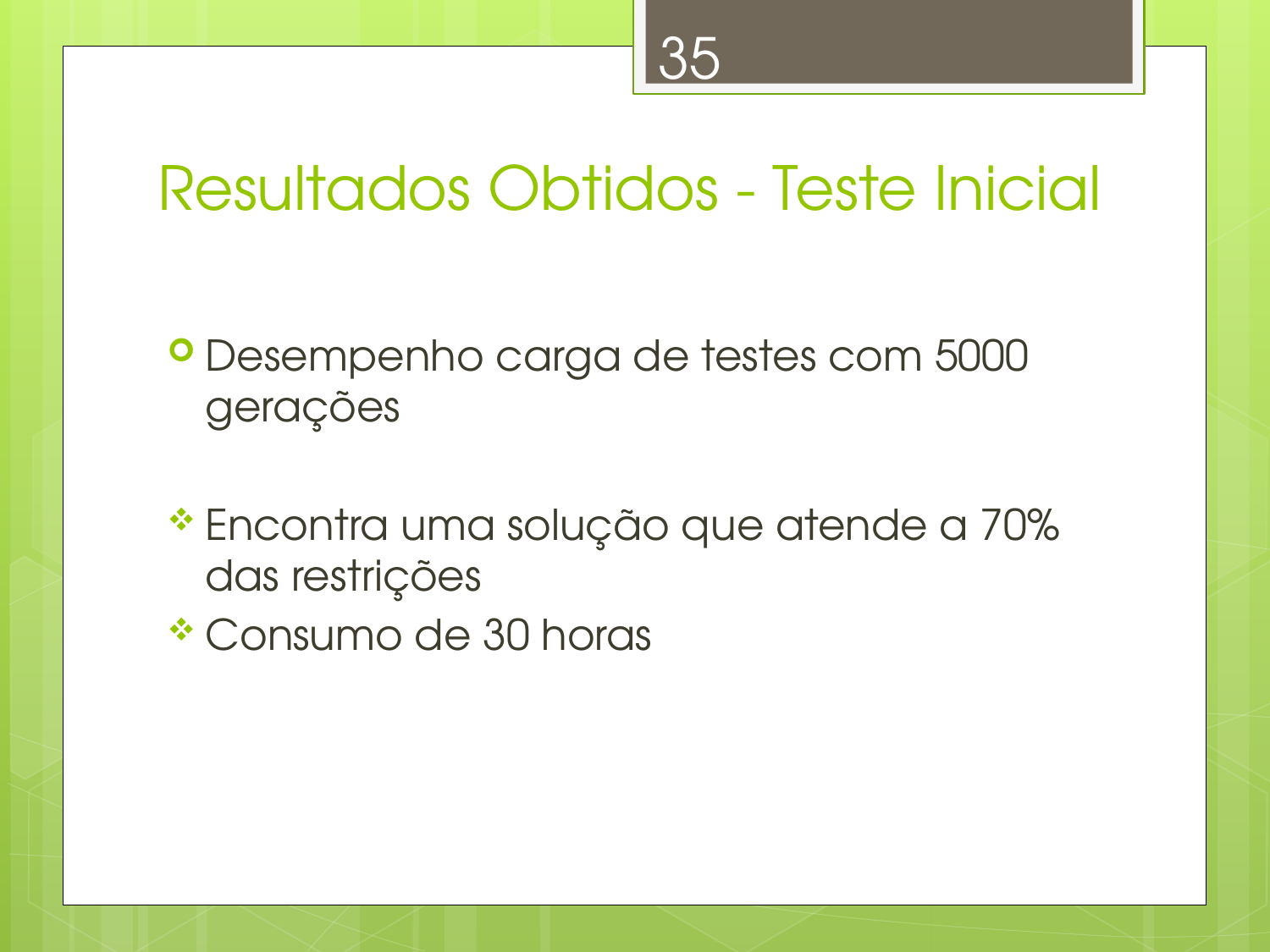

35
# Resultados Obtidos - Teste Inicial
Desempenho carga de testes com 5000 gerações

Encontra uma solução que atende a 70% das restrições
Consumo de 30 horas